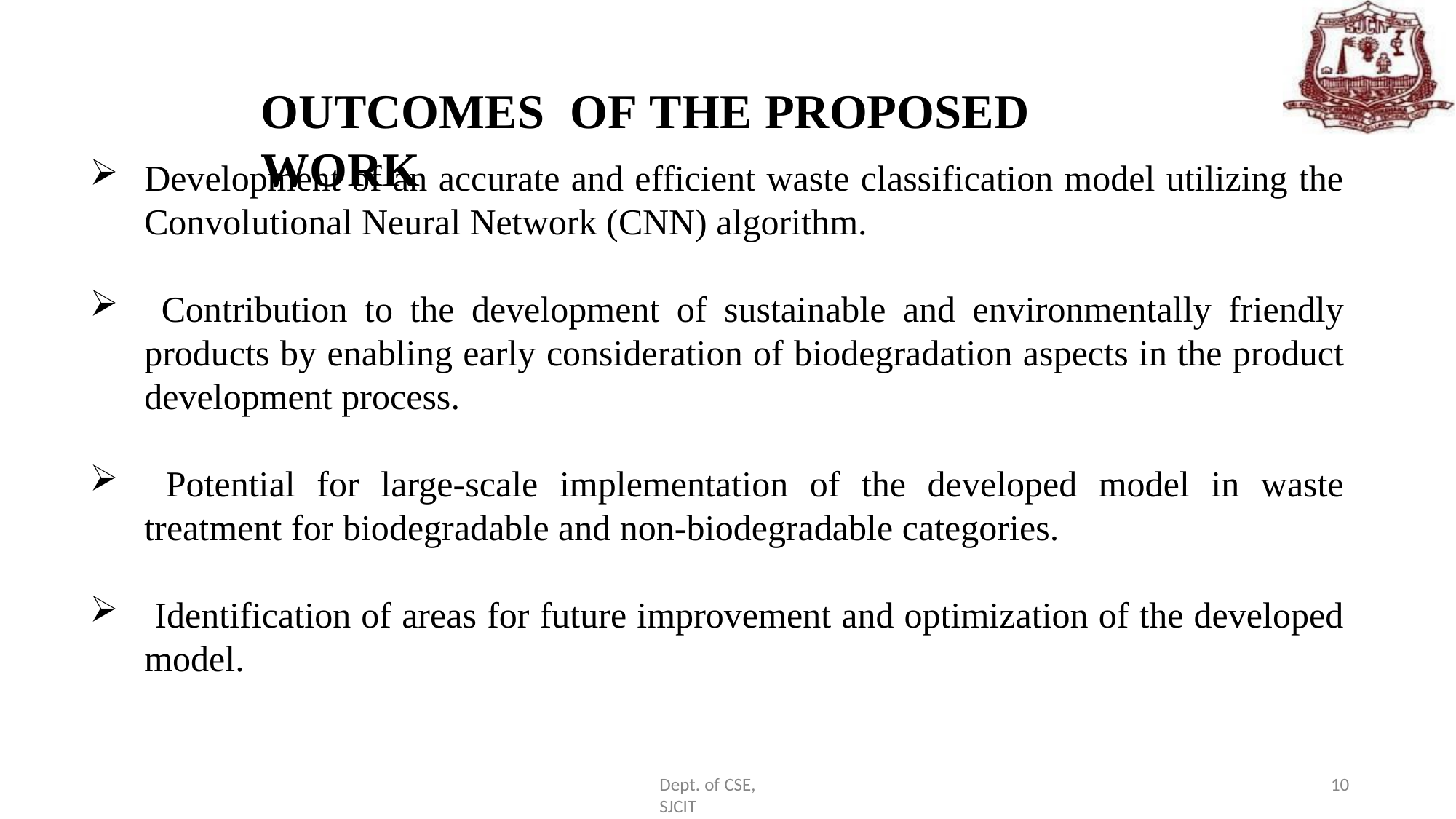

# OUTCOMES	OF THE PROPOSED WORK
Development of an accurate and efficient waste classification model utilizing the Convolutional Neural Network (CNN) algorithm.

 Contribution to the development of sustainable and environmentally friendly products by enabling early consideration of biodegradation aspects in the product development process.

 Potential for large-scale implementation of the developed model in waste treatment for biodegradable and non-biodegradable categories.

 Identification of areas for future improvement and optimization of the developed model.

10
Dept. of CSE, SJCIT